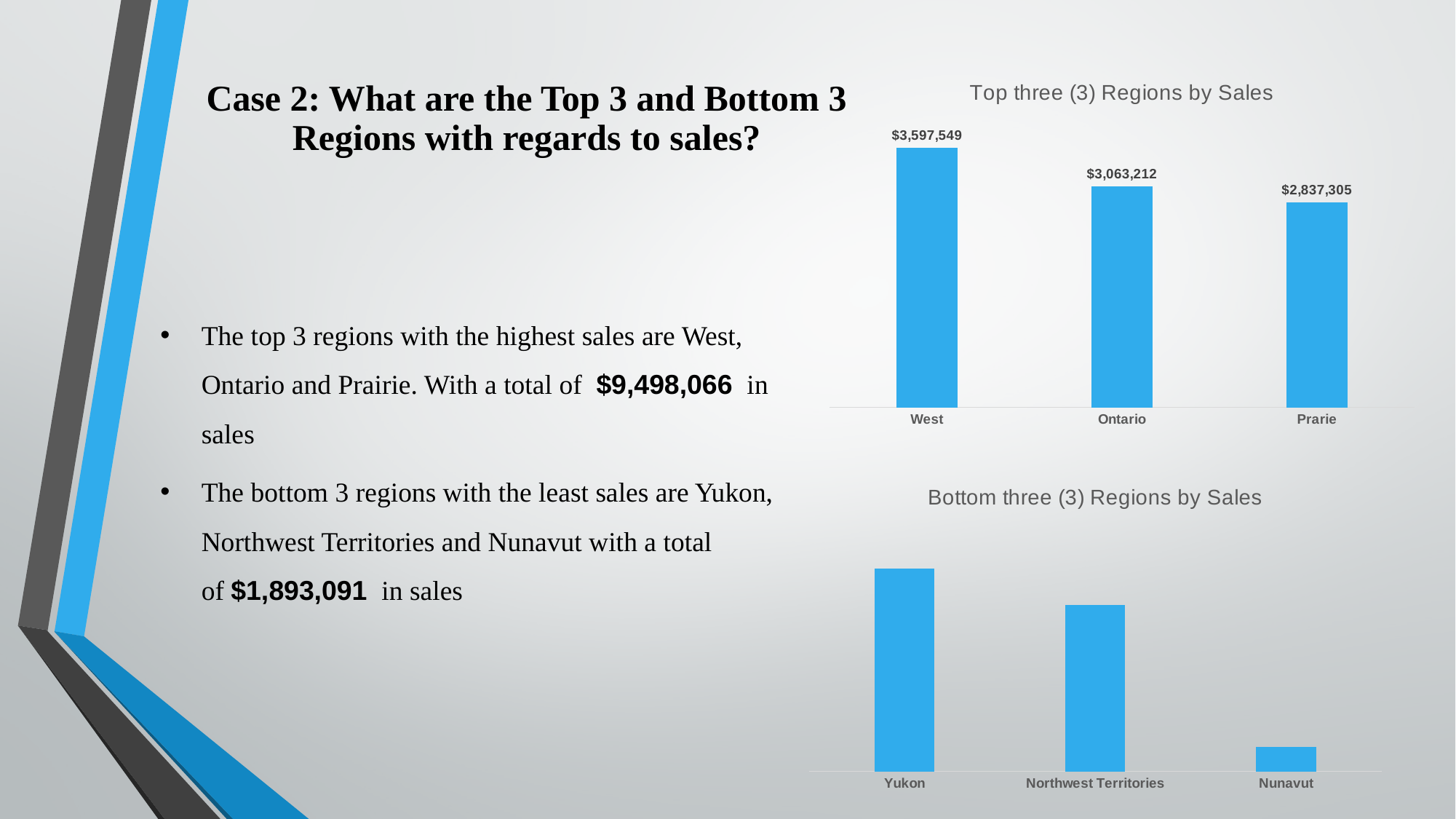

Case 2: What are the Top 3 and Bottom 3 Regions with regards to sales?

### Chart: Top three (3) Regions by Sales

| Category | Total |
|---|---|
| West | 3597549.2754999995 |
| Ontario | 3063212.4794999976 |
| Prarie | 2837304.6014999985 |
The top 3 regions with the highest sales are West, Ontario and Prairie. With a total of  $9,498,066  in sales
The bottom 3 regions with the least sales are Yukon, Northwest Territories and Nunavut with a total of $1,893,091  in sales

### Chart: Bottom three (3) Regions by Sales

| Category | Total |
|---|---|
| Yukon | 975867.370999999 |
| Northwest Territories | 800847.3295000001 |
| Nunavut | 116376.4835 |